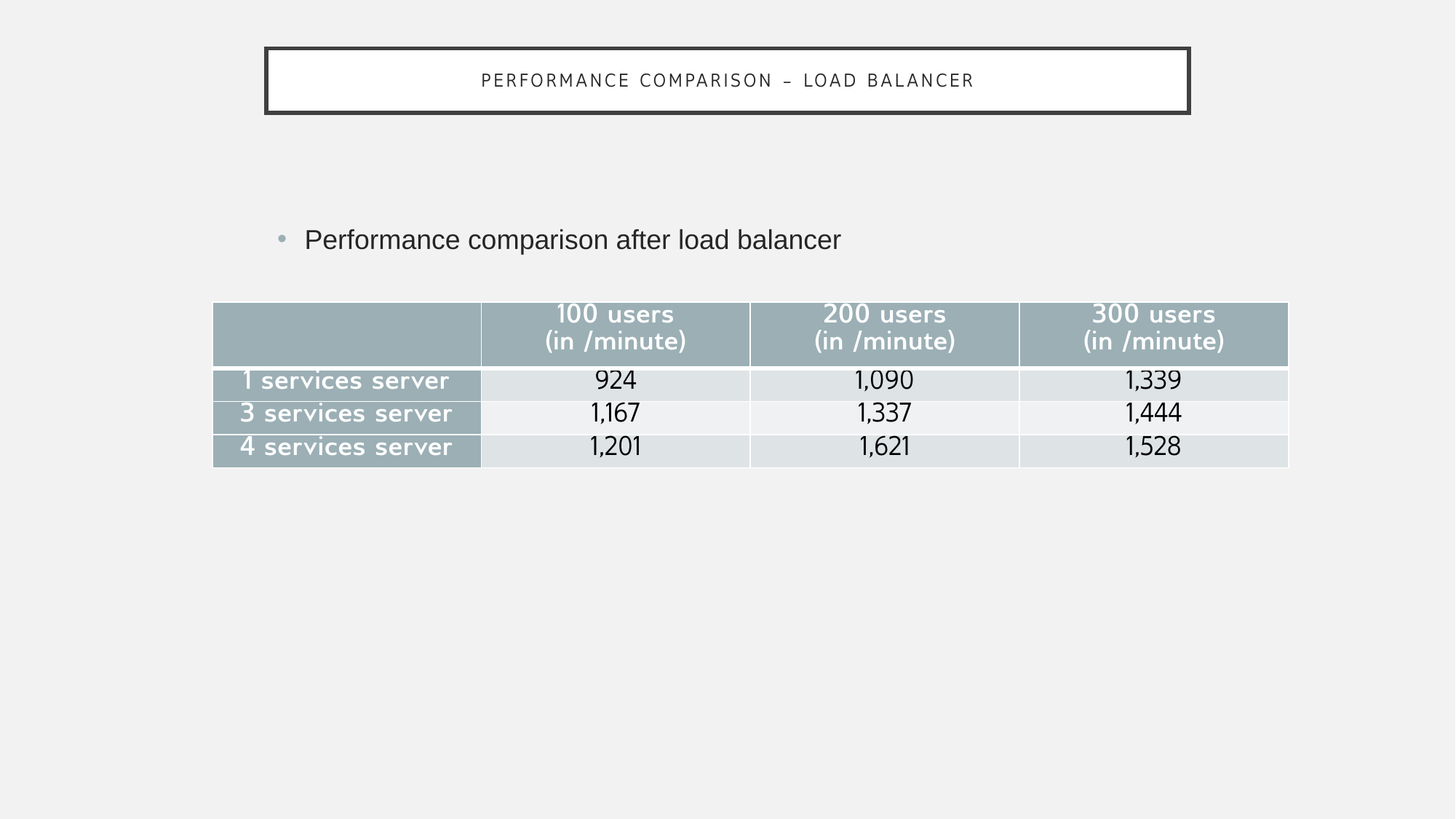

# Performance comparison – Load balancer
Performance comparison after load balancer

|  | 100 users (in /minute) | 200 users (in /minute) | 300 users (in /minute) |
| --- | --- | --- | --- |
| 1 services server | 924 | 1,090 | 1,339 |
| 3 services server | 1,167 | 1,337 | 1,444 |
| 4 services server | 1,201 | 1,621 | 1,528 |